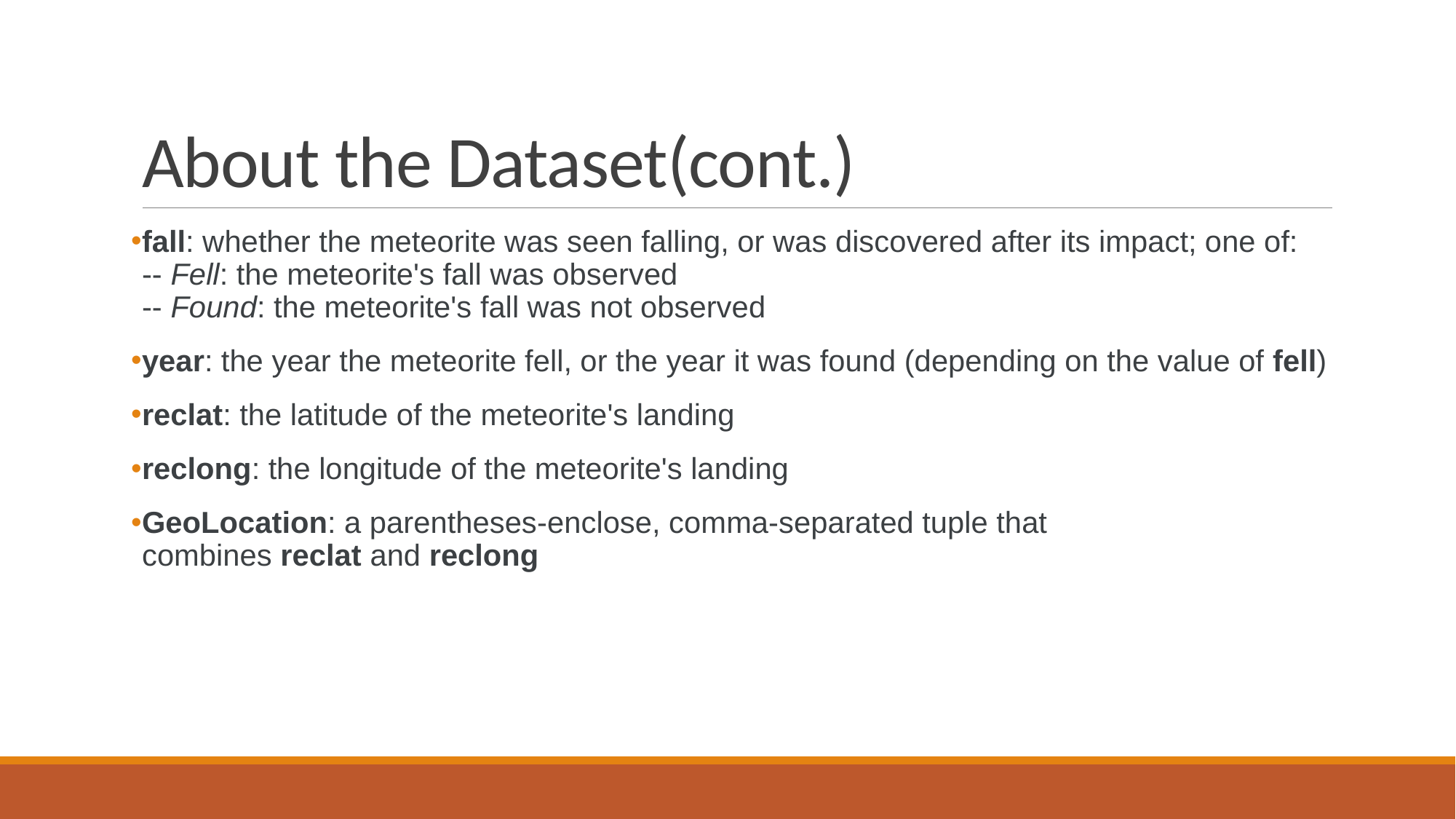

# About the Dataset(cont.)
fall: whether the meteorite was seen falling, or was discovered after its impact; one of:
-- Fell: the meteorite's fall was observed
-- Found: the meteorite's fall was not observed
year: the year the meteorite fell, or the year it was found (depending on the value of fell)
reclat: the latitude of the meteorite's landing
reclong: the longitude of the meteorite's landing
GeoLocation: a parentheses-enclose, comma-separated tuple that combines reclat and reclong